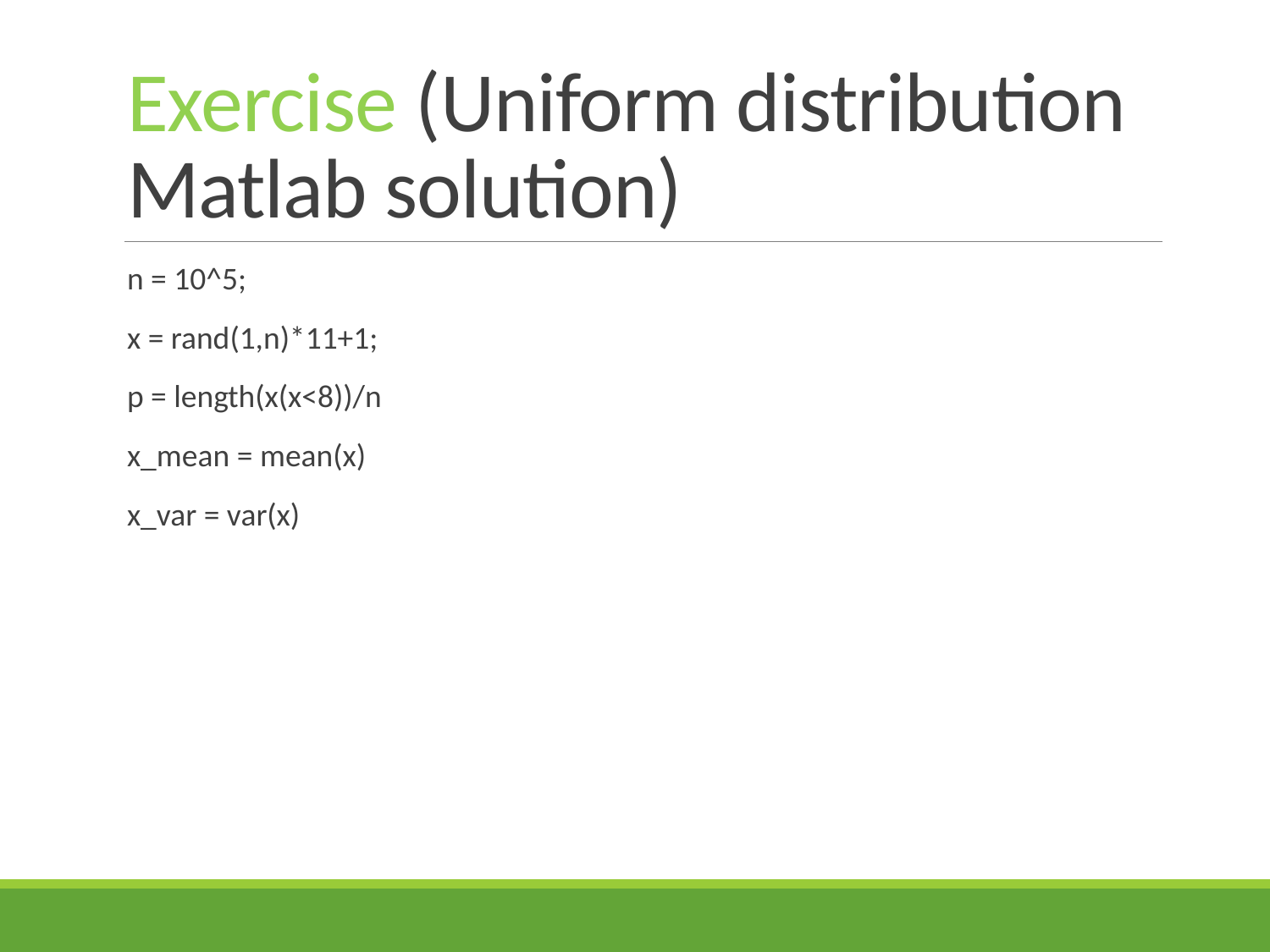

# Exercise (Uniform distribution Matlab solution)
n = 10^5;
x = rand(1,n)*11+1;
p = length(x(x<8))/n
x_mean = mean(x)
x_var = var(x)